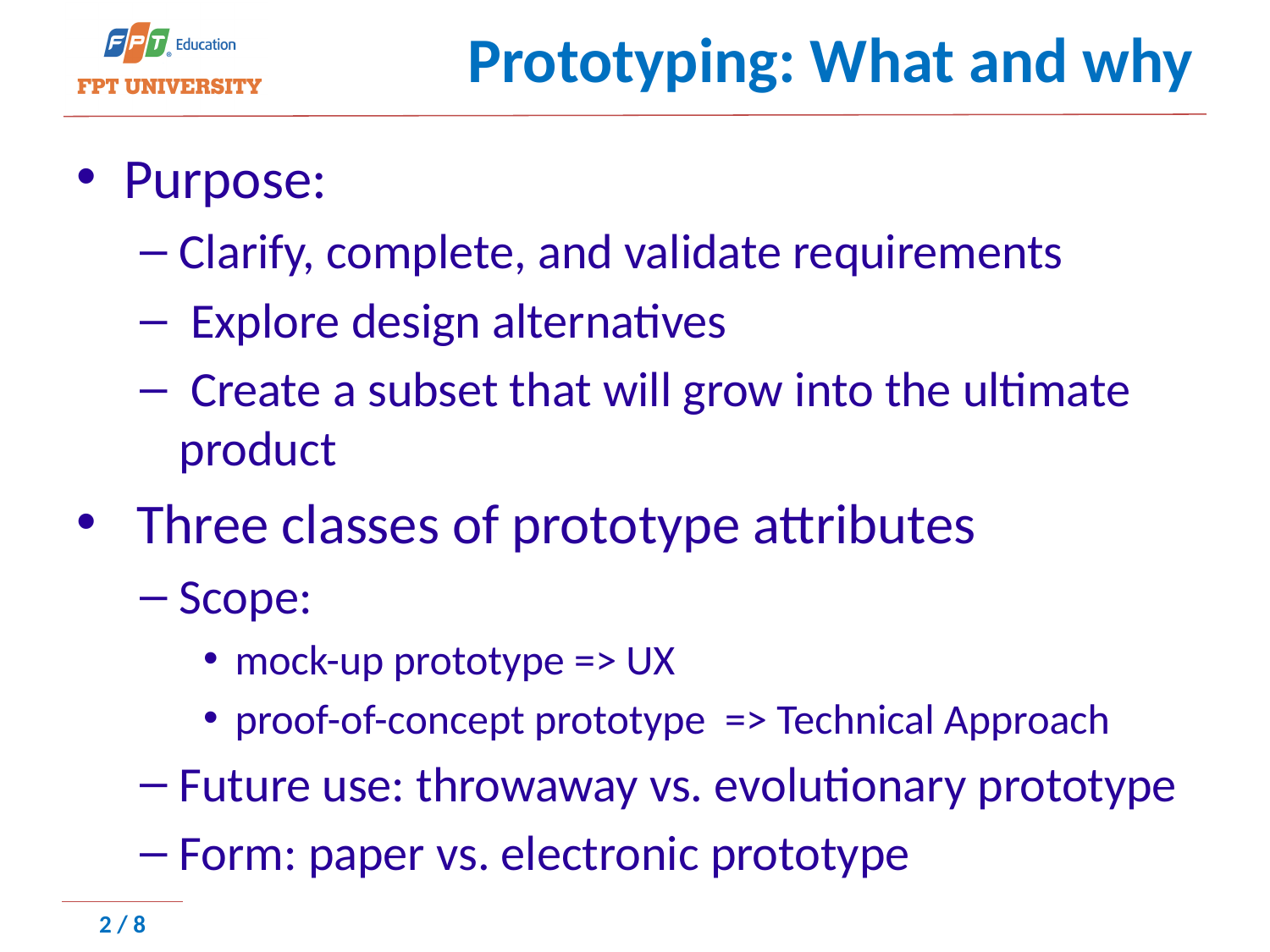

# Prototyping: What and why
Purpose:
Clarify, complete, and validate requirements
 Explore design alternatives
 Create a subset that will grow into the ultimate product
 Three classes of prototype attributes
Scope:
mock-up prototype => UX
proof-of-concept prototype  => Technical Approach
Future use: throwaway vs. evolutionary prototype
Form: paper vs. electronic prototype